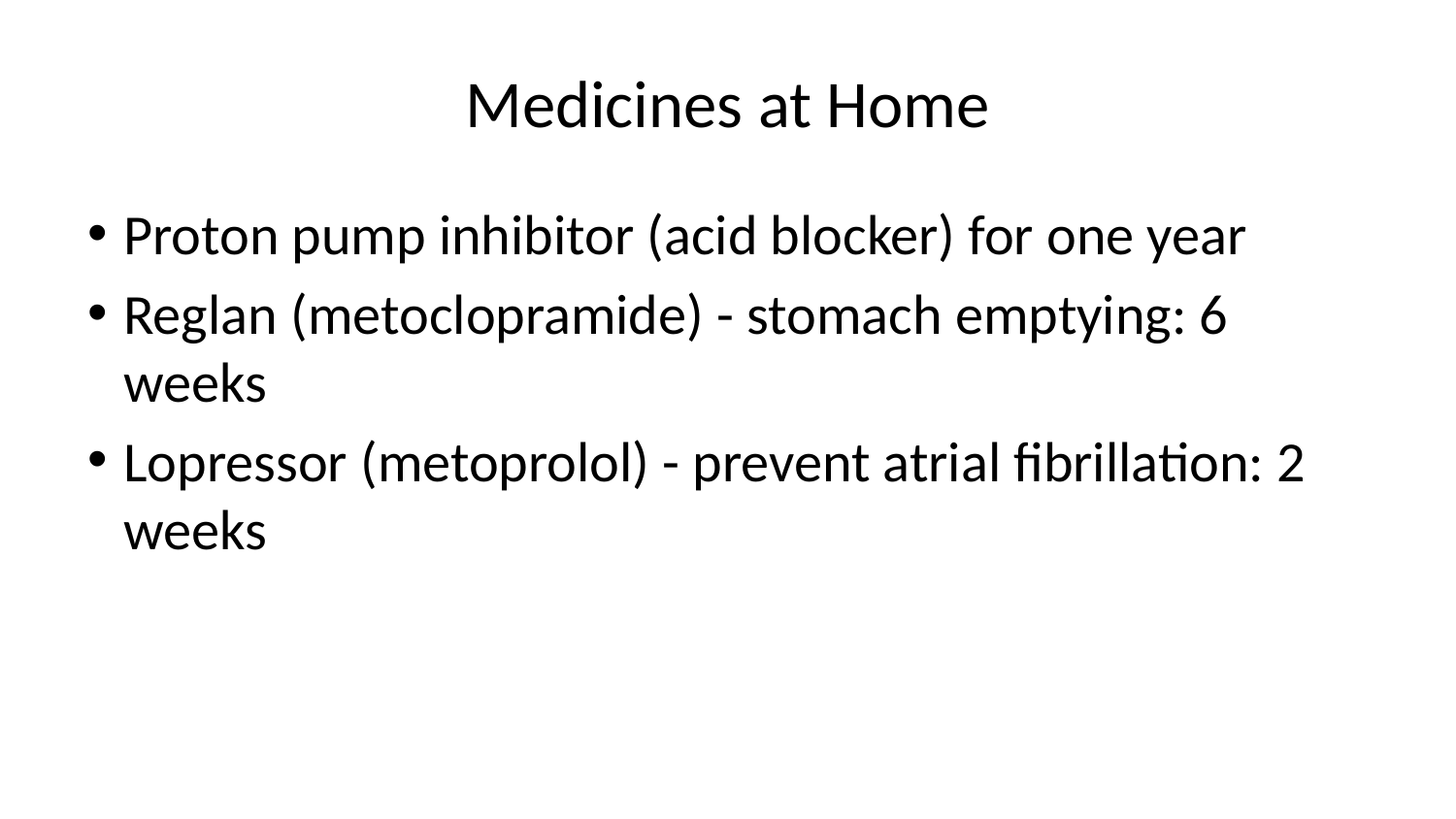

# Medicines at Home
Proton pump inhibitor (acid blocker) for one year
Reglan (metoclopramide) - stomach emptying: 6 weeks
Lopressor (metoprolol) - prevent atrial fibrillation: 2 weeks